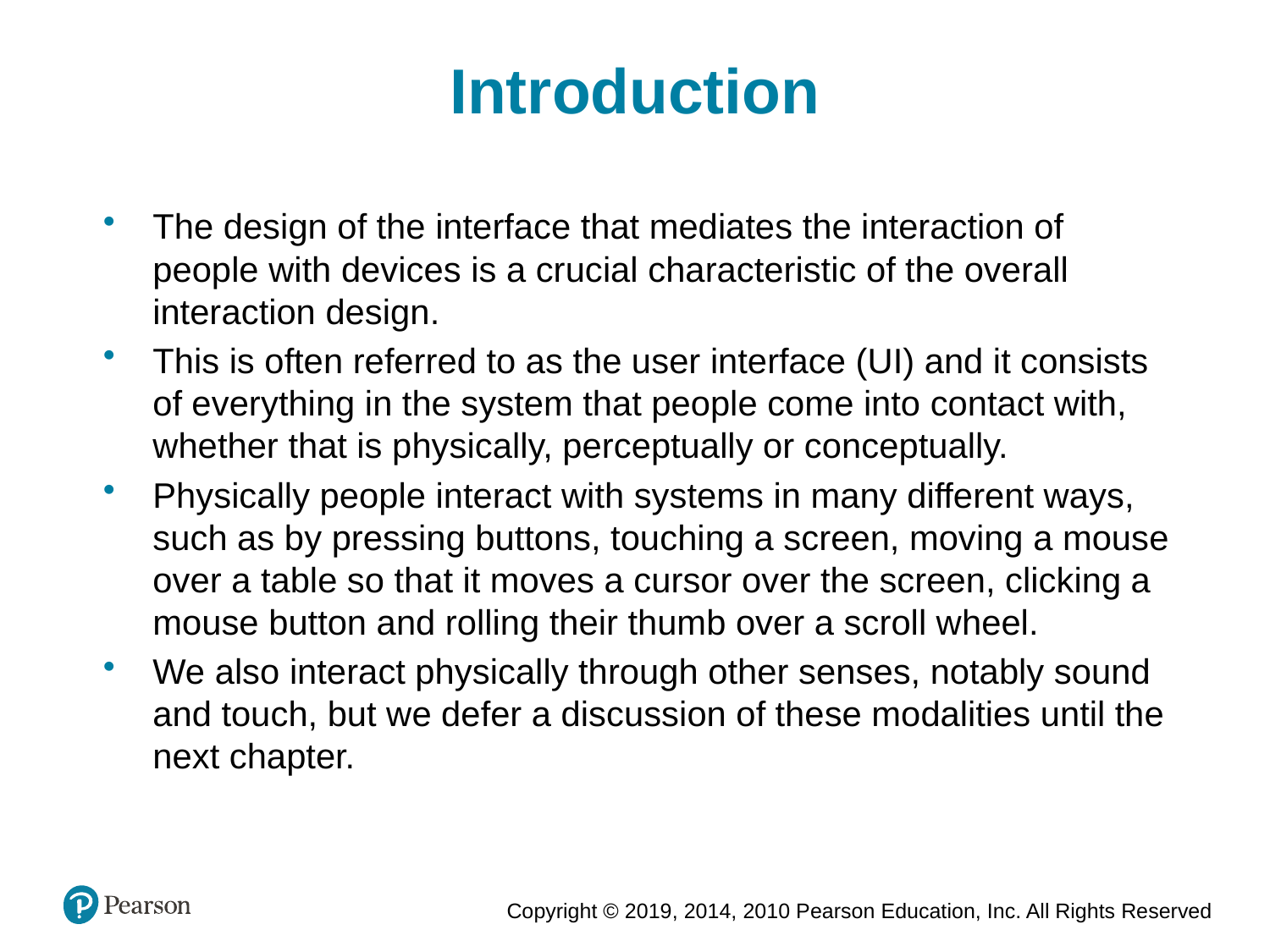

Introduction
The design of the interface that mediates the interaction of people with devices is a crucial characteristic of the overall interaction design.
This is often referred to as the user interface (UI) and it consists of everything in the system that people come into contact with, whether that is physically, perceptually or conceptually.
Physically people interact with systems in many different ways, such as by pressing buttons, touching a screen, moving a mouse over a table so that it moves a cursor over the screen, clicking a mouse button and rolling their thumb over a scroll wheel.
We also interact physically through other senses, notably sound and touch, but we defer a discussion of these modalities until the next chapter.